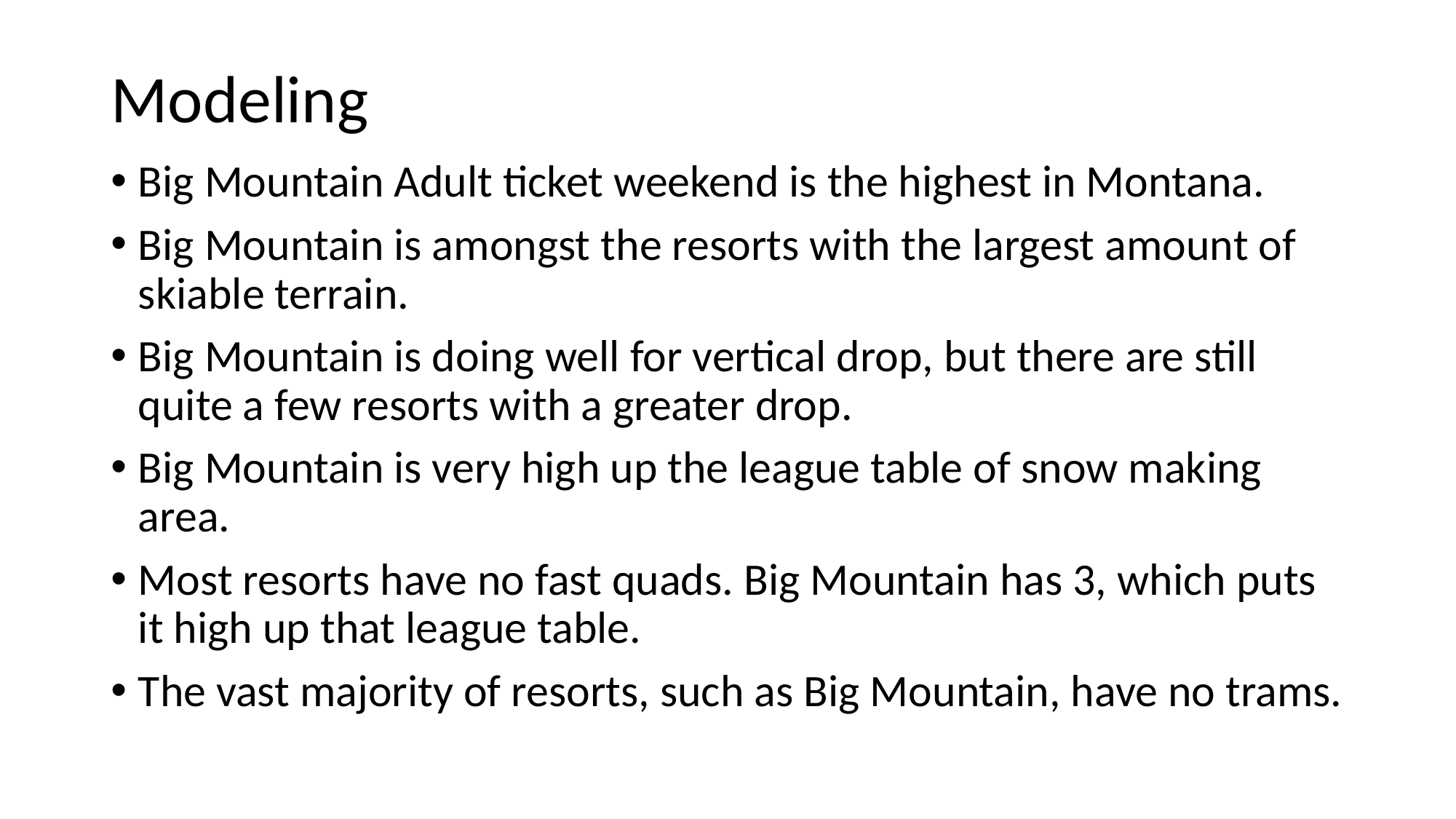

# Modeling
Big Mountain Adult ticket weekend is the highest in Montana.
Big Mountain is amongst the resorts with the largest amount of skiable terrain.
Big Mountain is doing well for vertical drop, but there are still quite a few resorts with a greater drop.
Big Mountain is very high up the league table of snow making area.
Most resorts have no fast quads. Big Mountain has 3, which puts it high up that league table.
The vast majority of resorts, such as Big Mountain, have no trams.